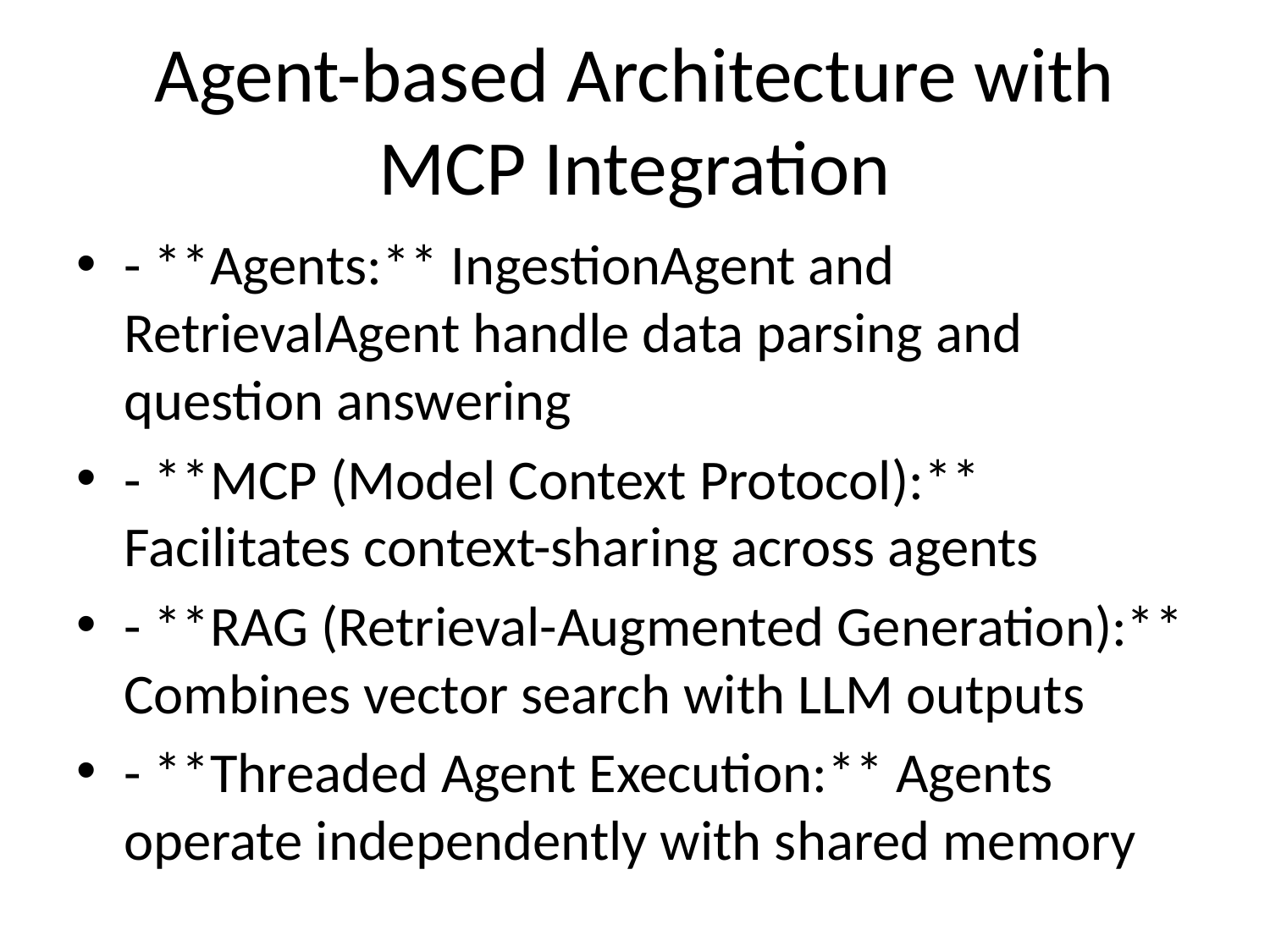

# Agent-based Architecture with MCP Integration
- **Agents:** IngestionAgent and RetrievalAgent handle data parsing and question answering
- **MCP (Model Context Protocol):** Facilitates context-sharing across agents
- **RAG (Retrieval-Augmented Generation):** Combines vector search with LLM outputs
- **Threaded Agent Execution:** Agents operate independently with shared memory